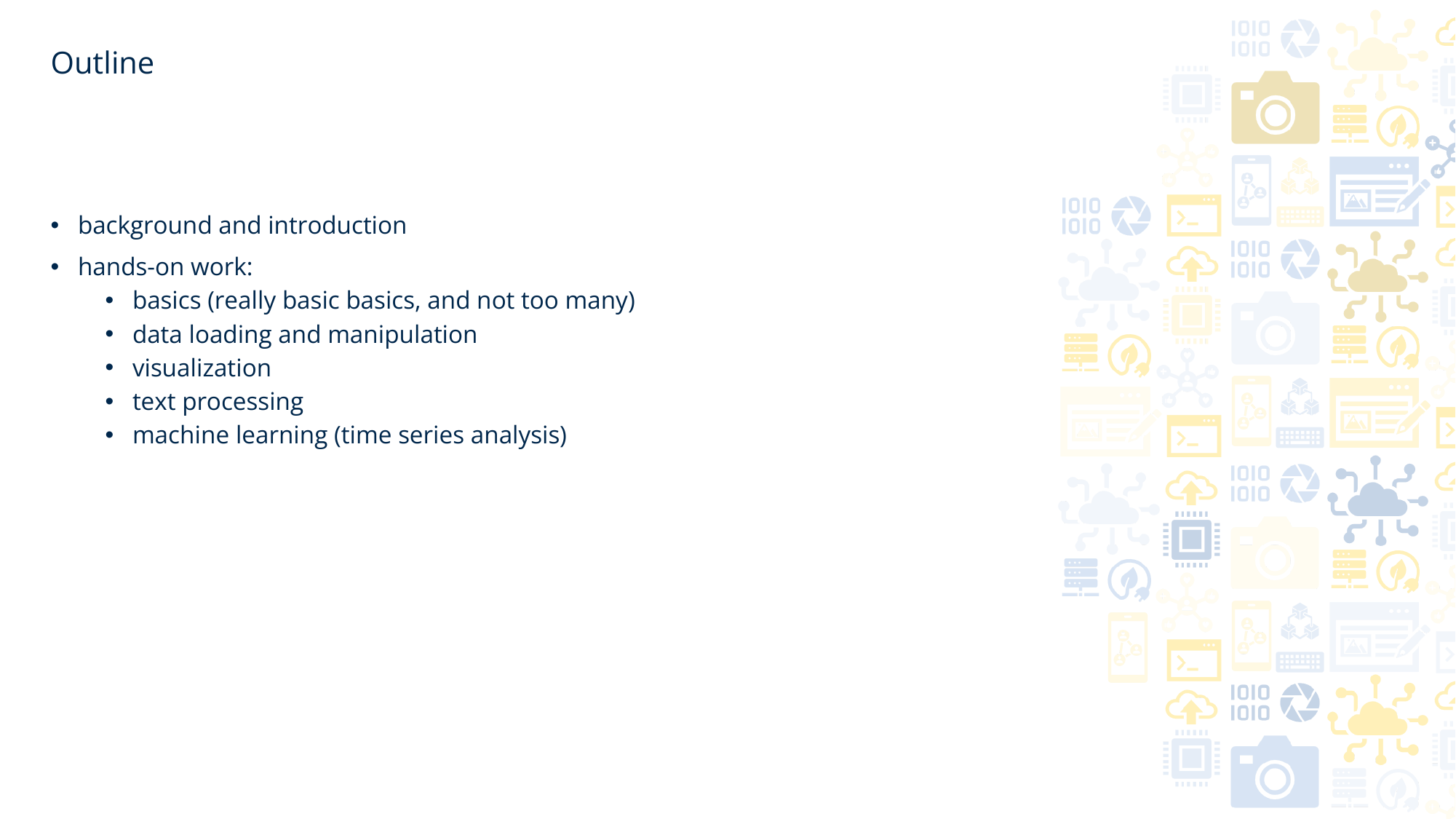

# Outline

background and introduction
hands-on work:
basics (really basic basics, and not too many)
data loading and manipulation
visualization
text processing
machine learning (time series analysis)